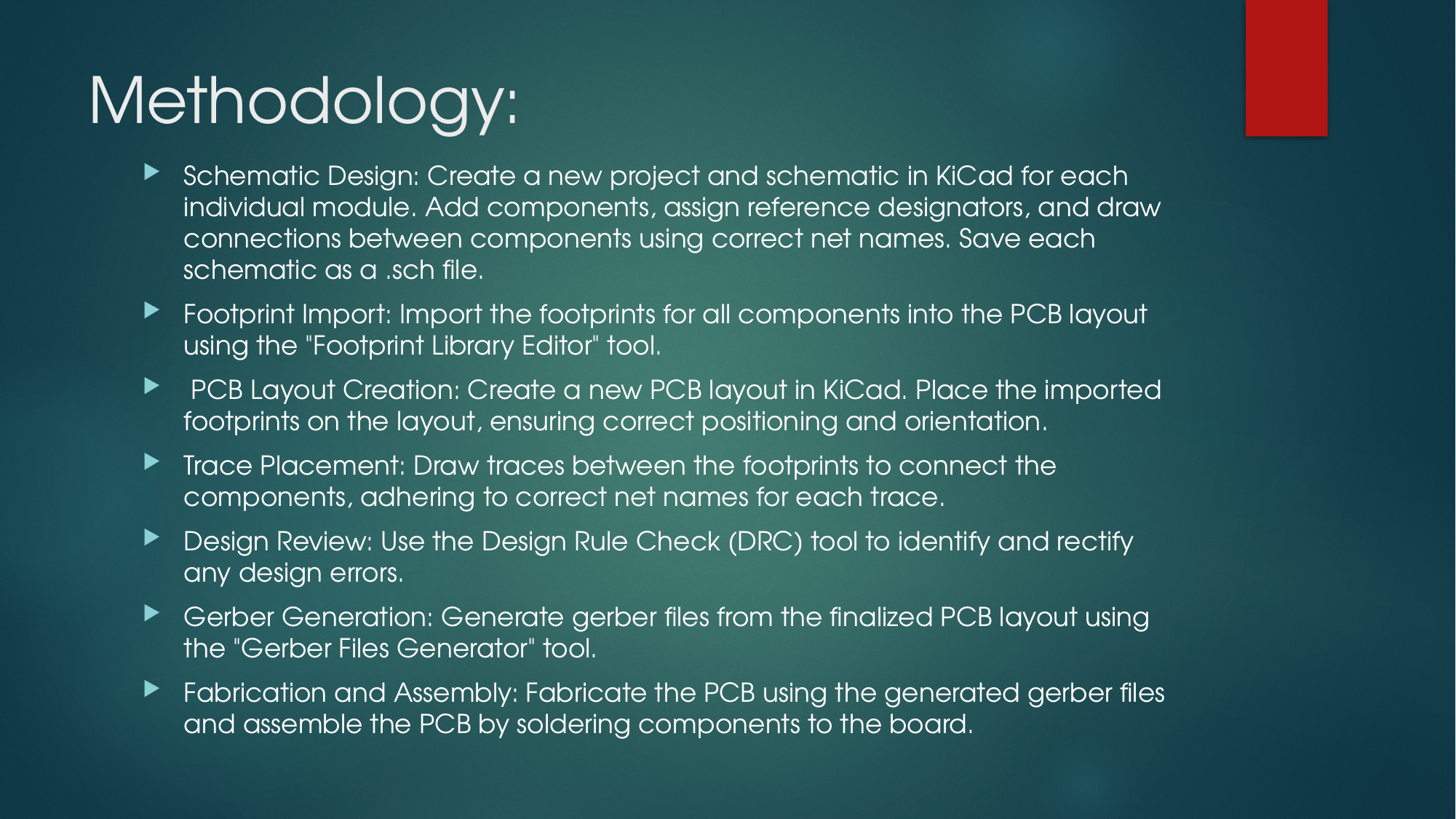

# Methodology:
Schematic Design: Create a new project and schematic in KiCad for each individual module. Add components, assign reference designators, and draw connections between components using correct net names. Save each schematic as a .sch file.
Footprint Import: Import the footprints for all components into the PCB layout using the "Footprint Library Editor" tool.
 PCB Layout Creation: Create a new PCB layout in KiCad. Place the imported footprints on the layout, ensuring correct positioning and orientation.
Trace Placement: Draw traces between the footprints to connect the components, adhering to correct net names for each trace.
Design Review: Use the Design Rule Check (DRC) tool to identify and rectify any design errors.
Gerber Generation: Generate gerber files from the finalized PCB layout using the "Gerber Files Generator" tool.
Fabrication and Assembly: Fabricate the PCB using the generated gerber files and assemble the PCB by soldering components to the board.